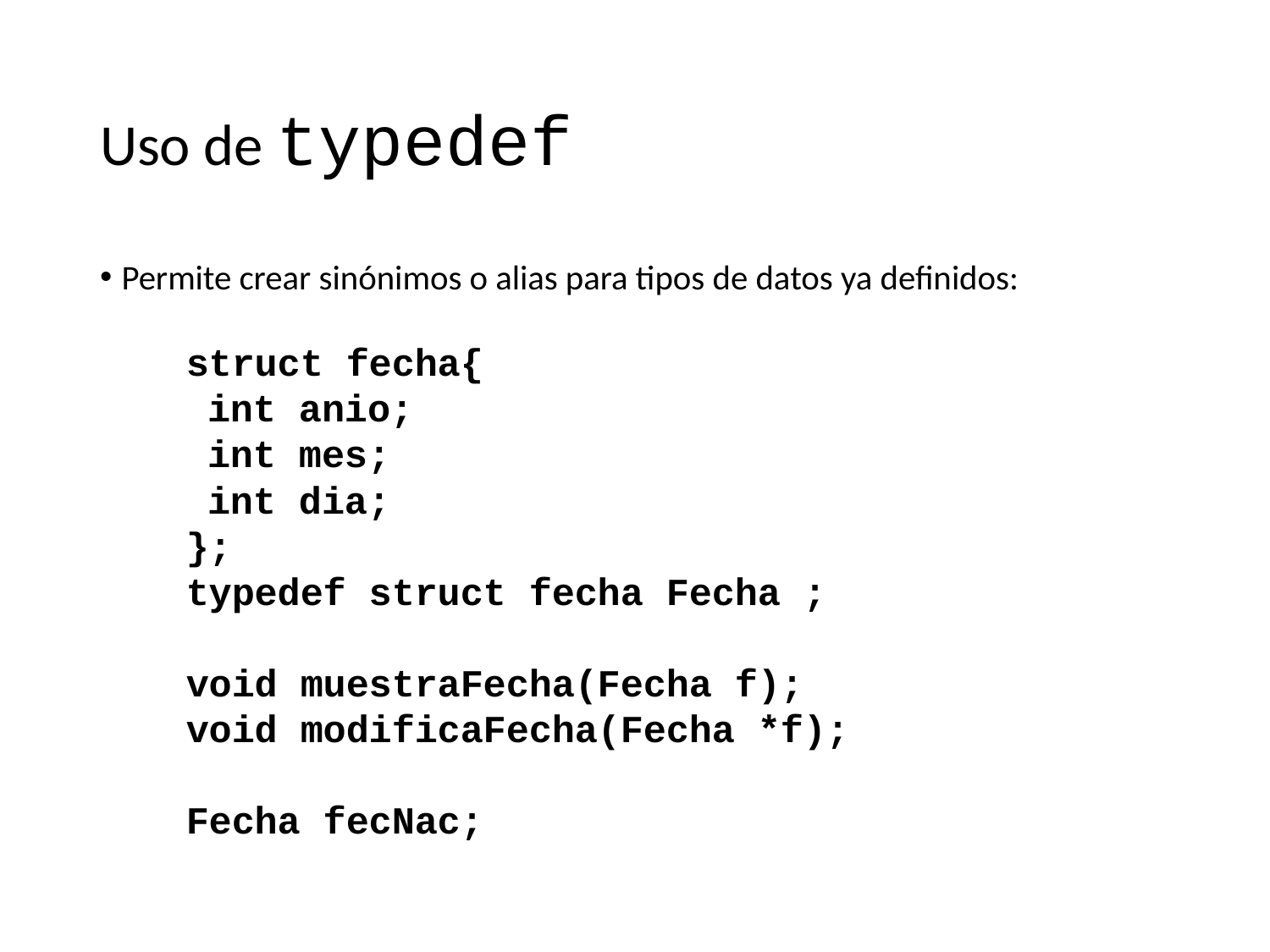

# Uso de typedef
Permite crear sinónimos o alias para tipos de datos ya definidos:

struct fecha{
	int anio;
	int mes;
	int dia;
};
typedef struct fecha Fecha ;

void muestraFecha(Fecha f);
void modificaFecha(Fecha *f);

Fecha fecNac;